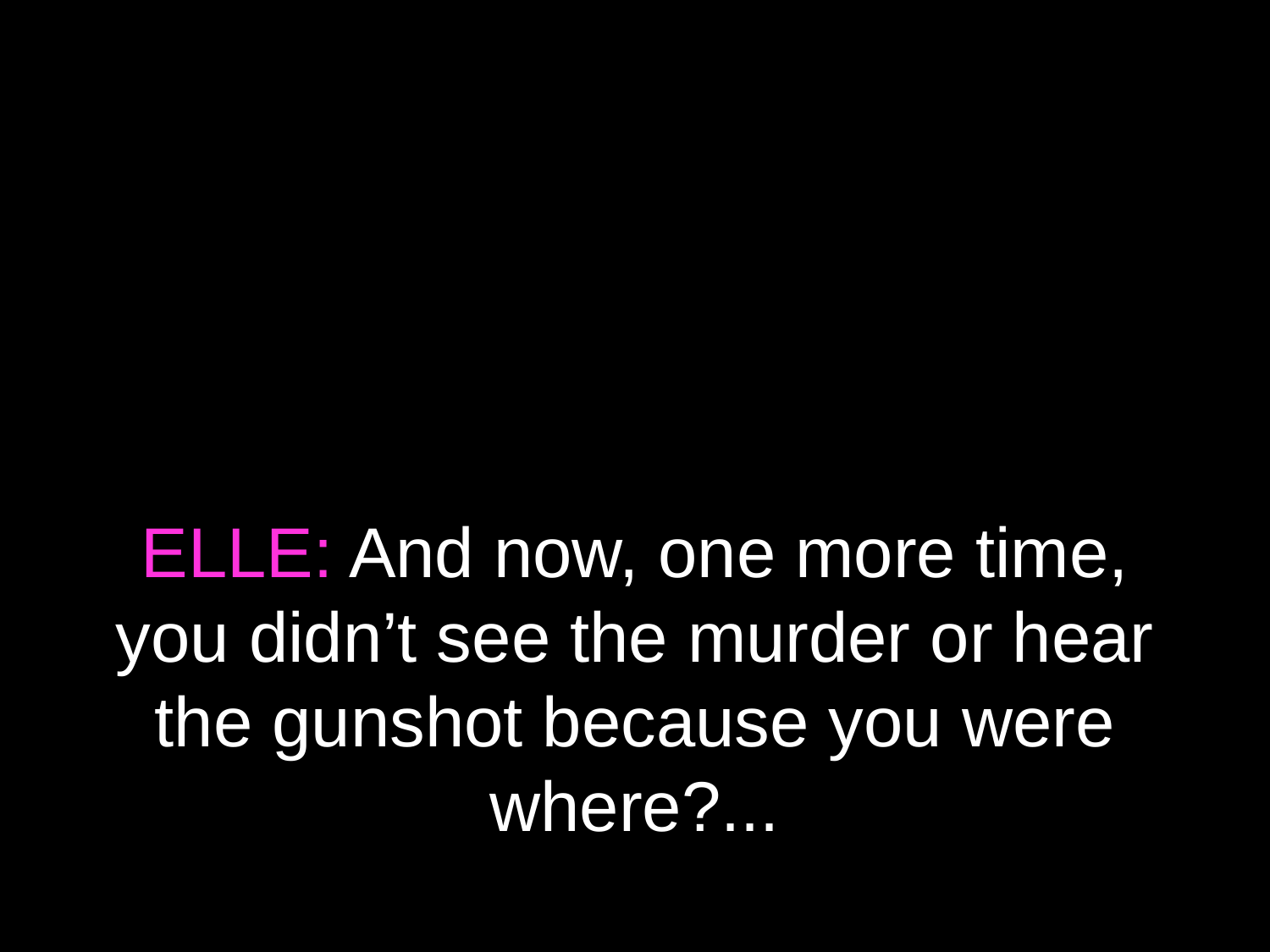

# ELLE: And now, one more time, you didn’t see the murder or hear the gunshot because you were where?...